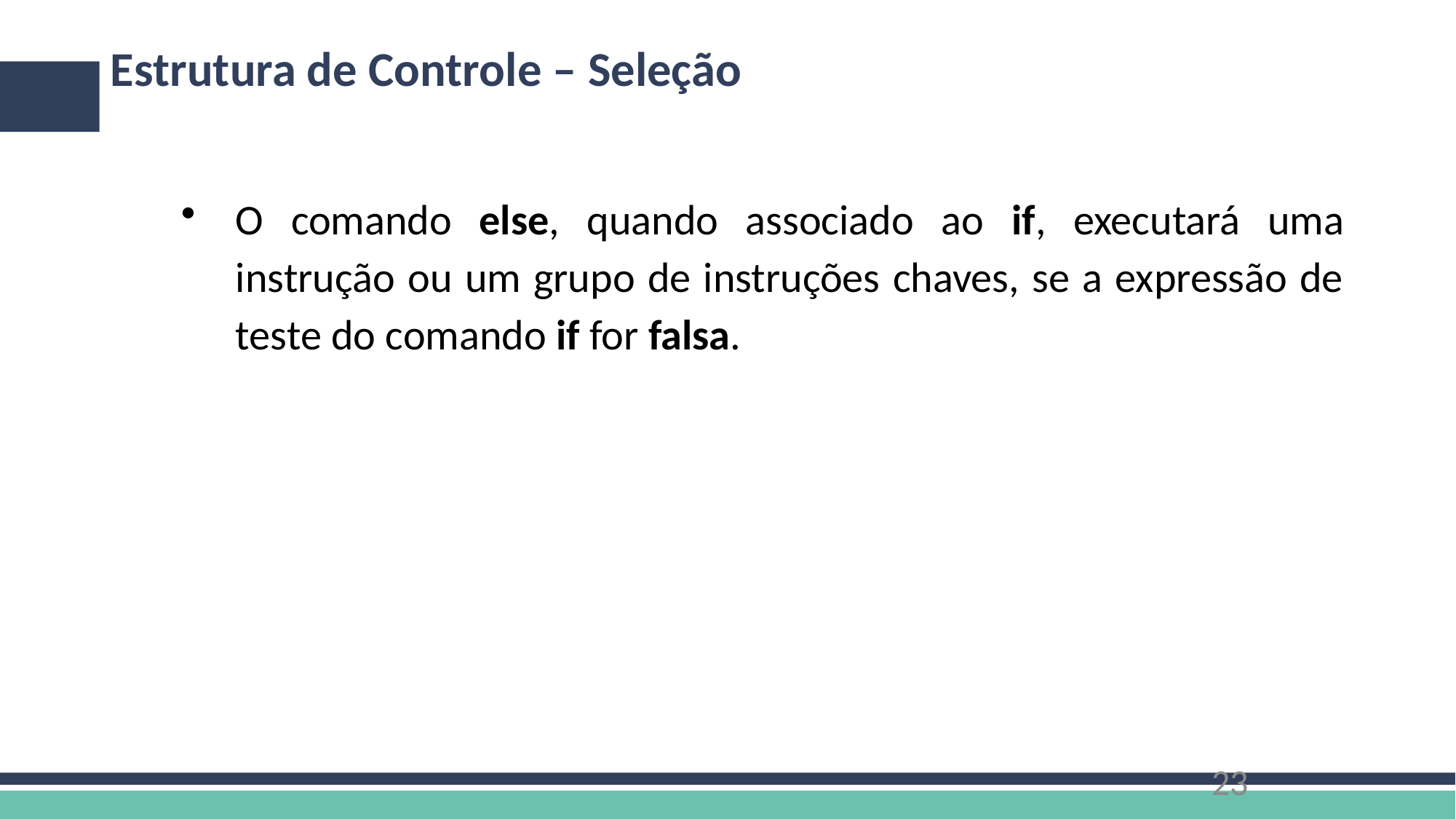

# Estrutura de Controle – Seleção
O comando else, quando associado ao if, executará uma instrução ou um grupo de instruções chaves, se a expressão de teste do comando if for falsa.
23